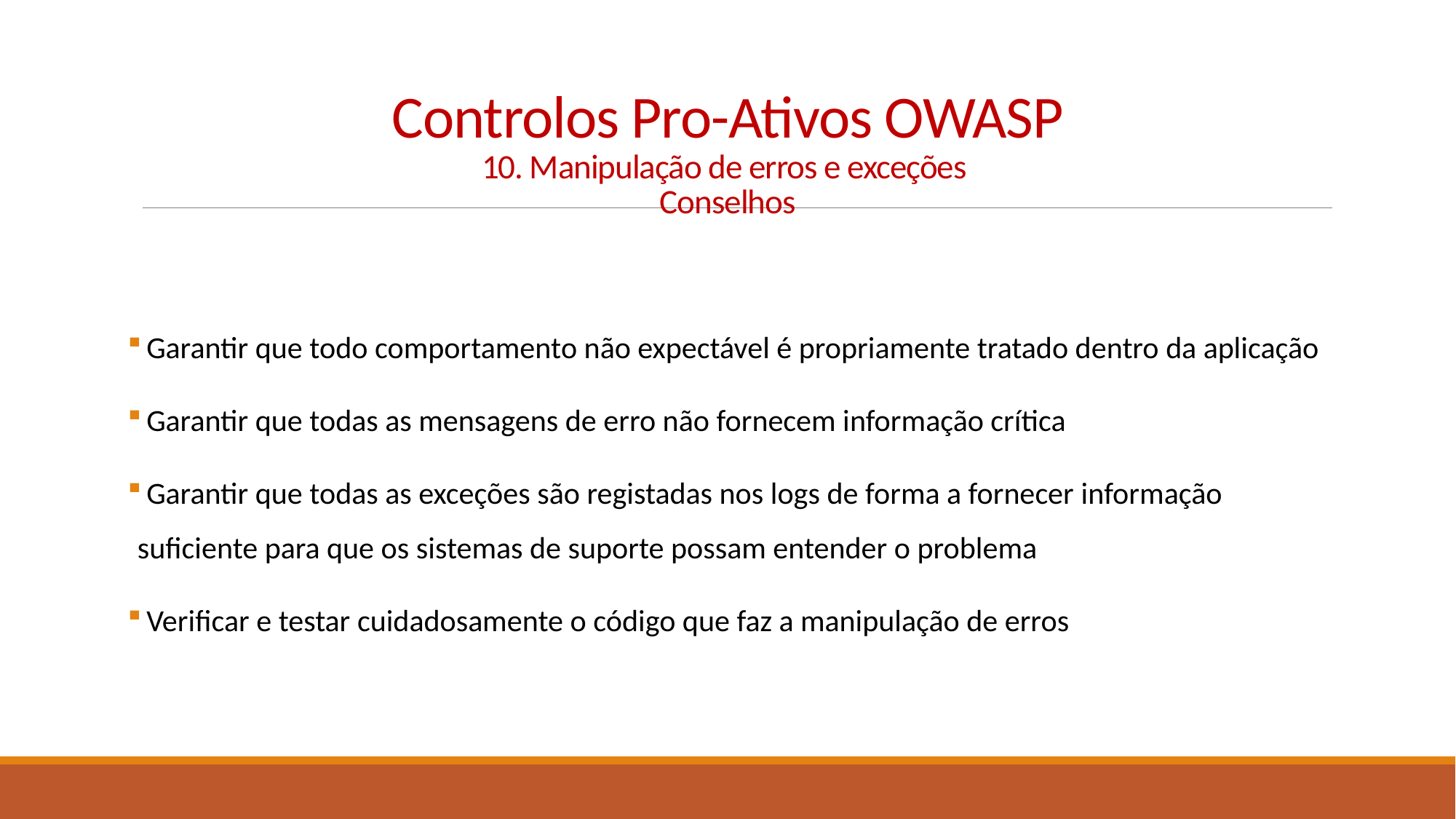

# Controlos Pro-Ativos OWASP 10. Manipulação de erros e exceções  Conselhos

 Garantir que todo comportamento não expectável é propriamente tratado dentro da aplicação
 Garantir que todas as mensagens de erro não fornecem informação crítica
 Garantir que todas as exceções são registadas nos logs de forma a fornecer informação suficiente para que os sistemas de suporte possam entender o problema
 Verificar e testar cuidadosamente o código que faz a manipulação de erros